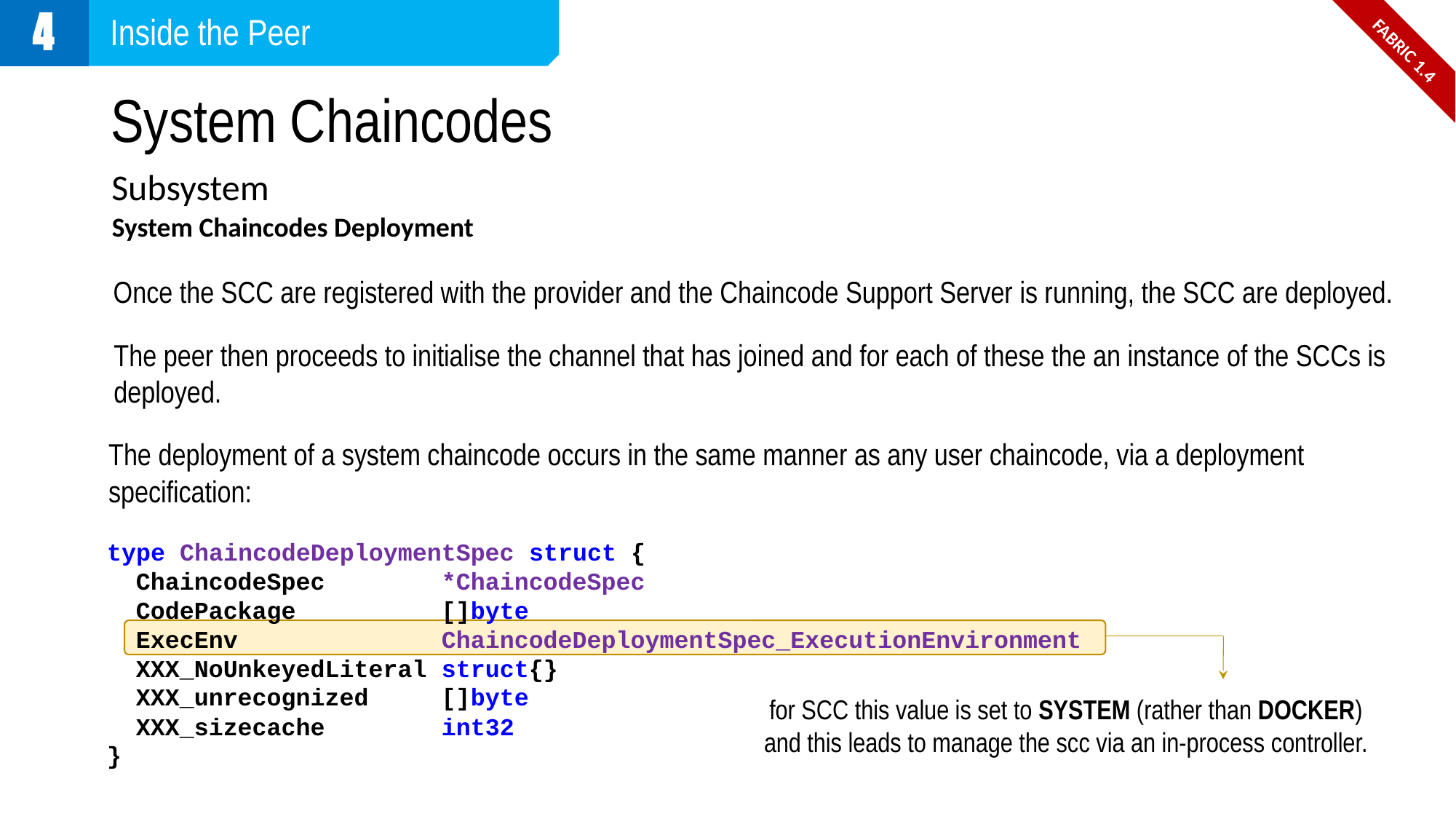

4
Inside the Peer
FABRIC 1.4
# System Chaincodes
Subsystem
System Chaincodes Deployment
Once the SCC are registered with the provider and the Chaincode Support Server is running, the SCC are deployed.
The peer then proceeds to initialise the channel that has joined and for each of these the an instance of the SCCs is deployed.
The deployment of a system chaincode occurs in the same manner as any user chaincode, via a deployment specification:
type ChaincodeDeploymentSpec struct {
  ChaincodeSpec        *ChaincodeSpec
  CodePackage          []byte
  ExecEnv              ChaincodeDeploymentSpec_ExecutionEnvironment
  XXX_NoUnkeyedLiteral struct{}
  XXX_unrecognized     []byte
  XXX_sizecache        int32
}

for SCC this value is set to SYSTEM (rather than DOCKER) and this leads to manage the scc via an in-process controller.